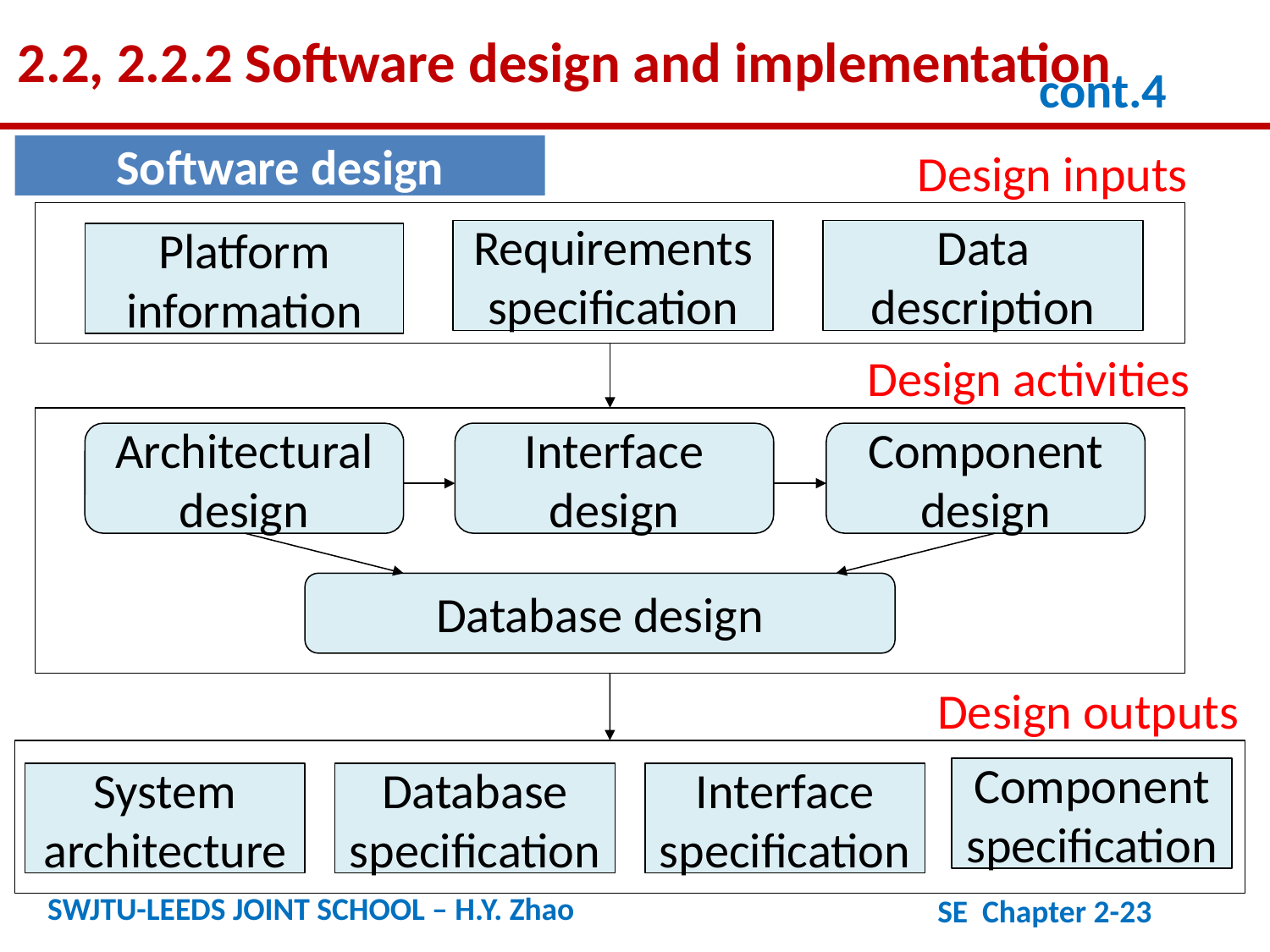

2.2, 2.2.2 Software design and implementation
cont.4
Software design
Design inputs

Requirements
specification
Data
description
Platform
information
Design activities

Architectural
design
Interface
design
Component
design
Database design
Design outputs

Component
specification
System
architecture
Database
specification
Interface
specification
SWJTU-LEEDS JOINT SCHOOL – H.Y. Zhao
SE  Chapter 2-23